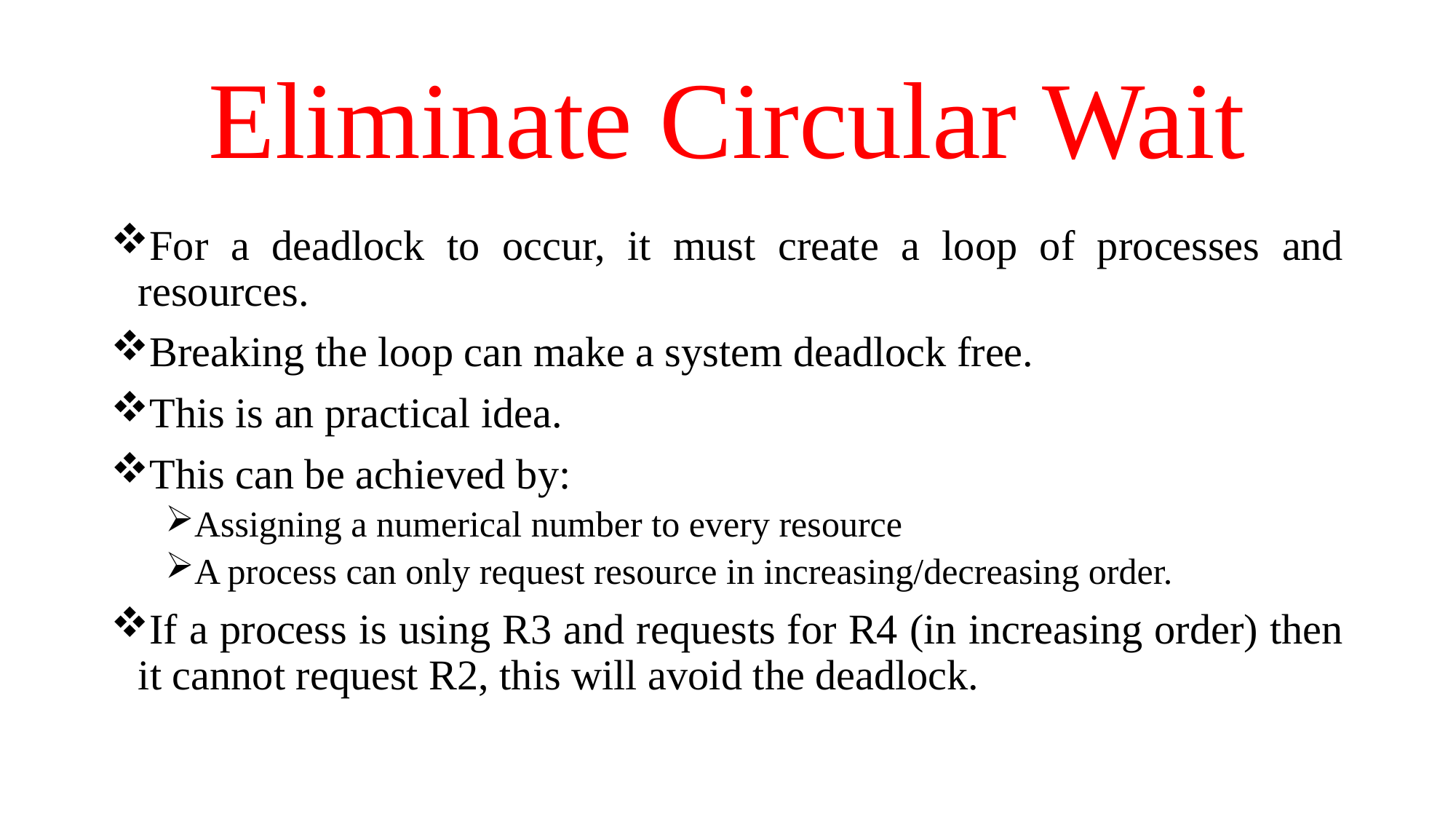

# Eliminate Circular Wait
For a deadlock to occur, it must create a loop of processes and resources.
Breaking the loop can make a system deadlock free.
This is an practical idea.
This can be achieved by:
Assigning a numerical number to every resource
A process can only request resource in increasing/decreasing order.
If a process is using R3 and requests for R4 (in increasing order) then it cannot request R2, this will avoid the deadlock.